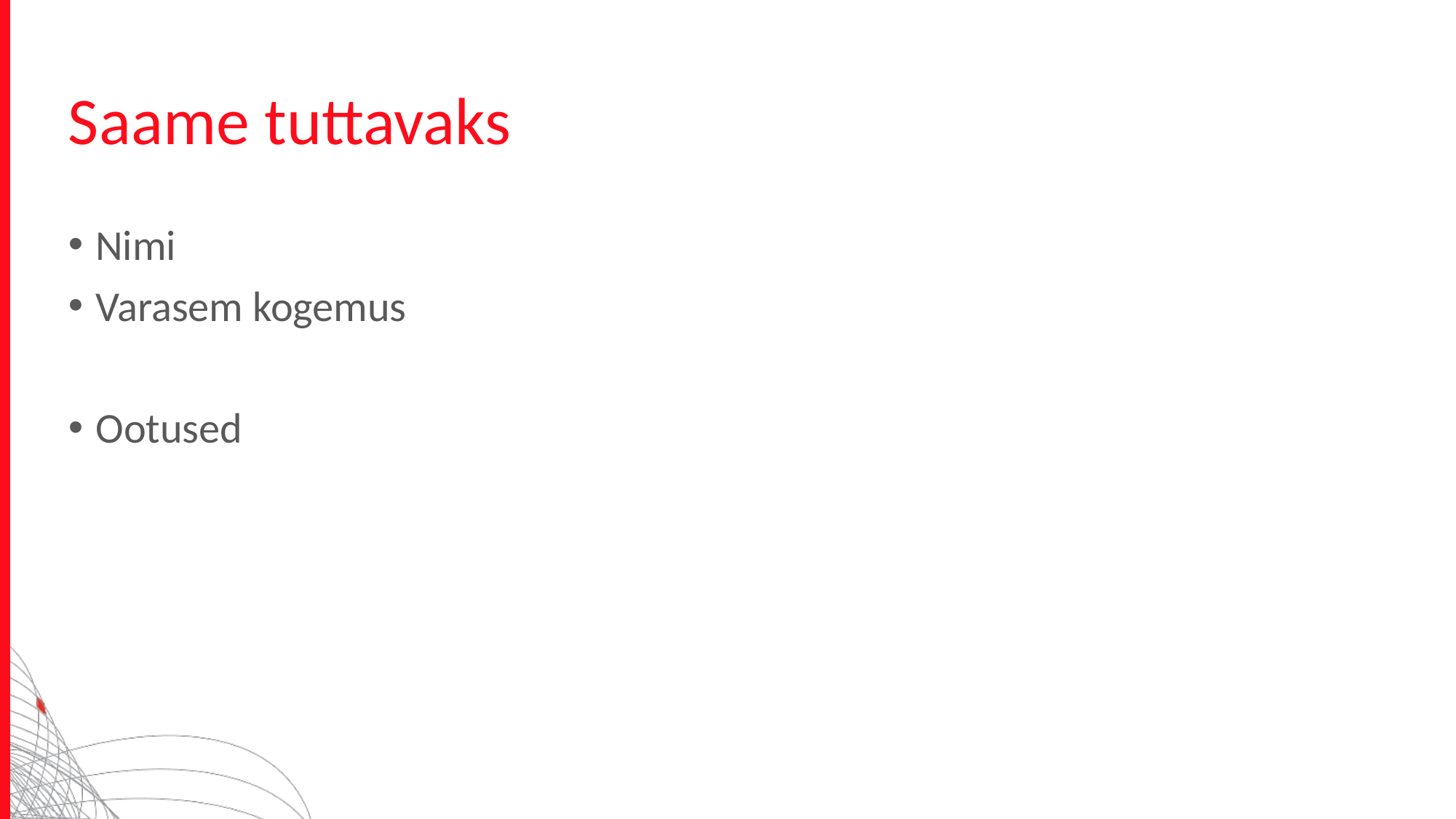

# Saame tuttavaks
Nimi
Varasem kogemus

Ootused